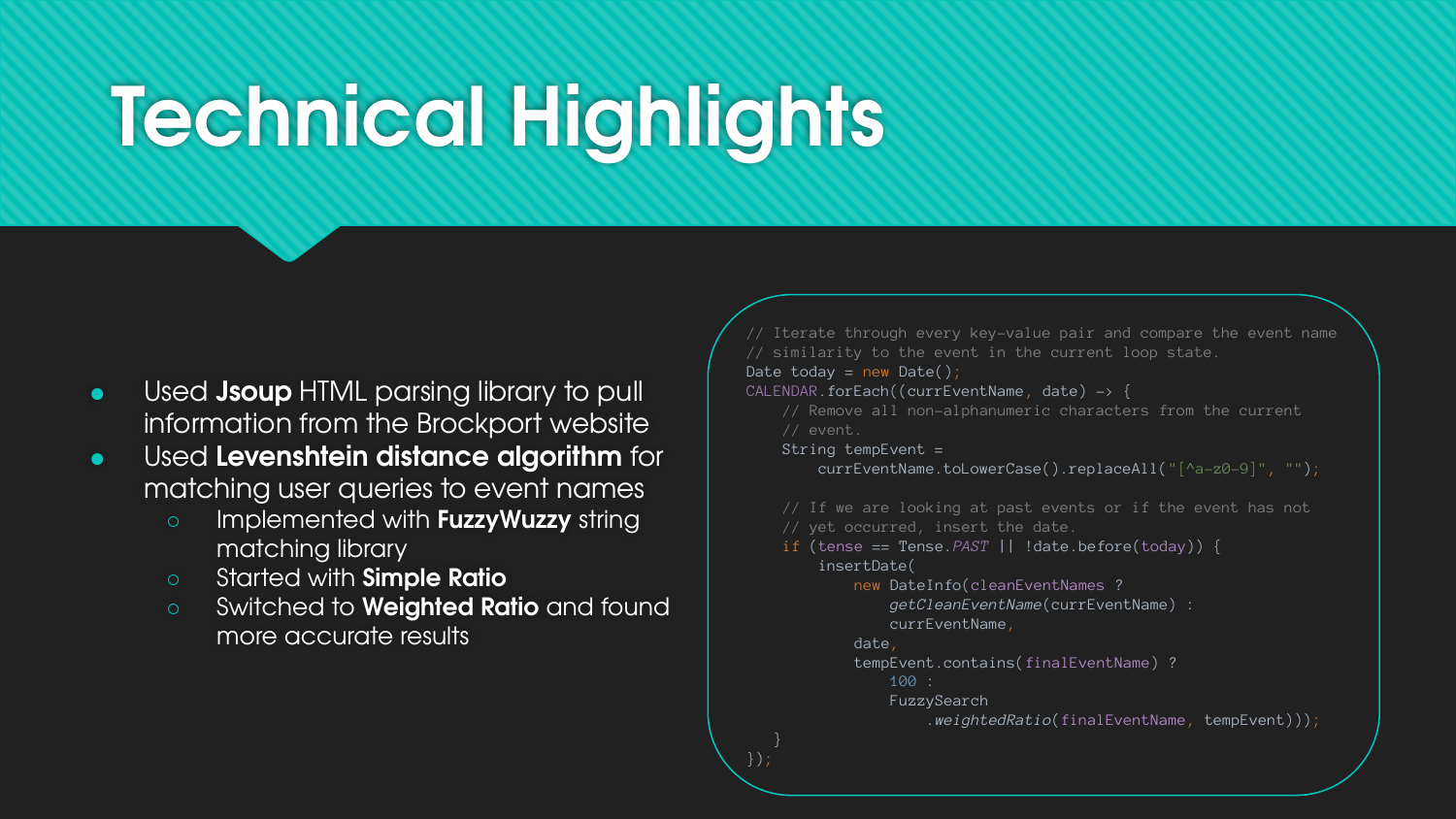

# Technical Highlights
Used Jsoup HTML parsing library to pull information from the Brockport website
Used Levenshtein distance algorithm for matching user queries to event names
Implemented with FuzzyWuzzy string matching library
Started with Simple Ratio
Switched to Weighted Ratio and found more accurate results
// Iterate through every key-value pair and compare the event name
// similarity to the event in the current loop state.
Date today = new Date();
CALENDAR.forEach((currEventName, date) -> {
    // Remove all non-alphanumeric characters from the current
    // event.
    String tempEvent =
        currEventName.toLowerCase().replaceAll("[^a-z0-9]", "");

    // If we are looking at past events or if the event has not
    // yet occurred, insert the date.
    if (tense == Tense.PAST || !date.before(today)) {
        insertDate(
            new DateInfo(cleanEventNames ?
                getCleanEventName(currEventName) :
                currEventName,
            date,
            tempEvent.contains(finalEventName) ?
                100 :
                FuzzySearch
                    .weightedRatio(finalEventName, tempEvent)));
   }
});